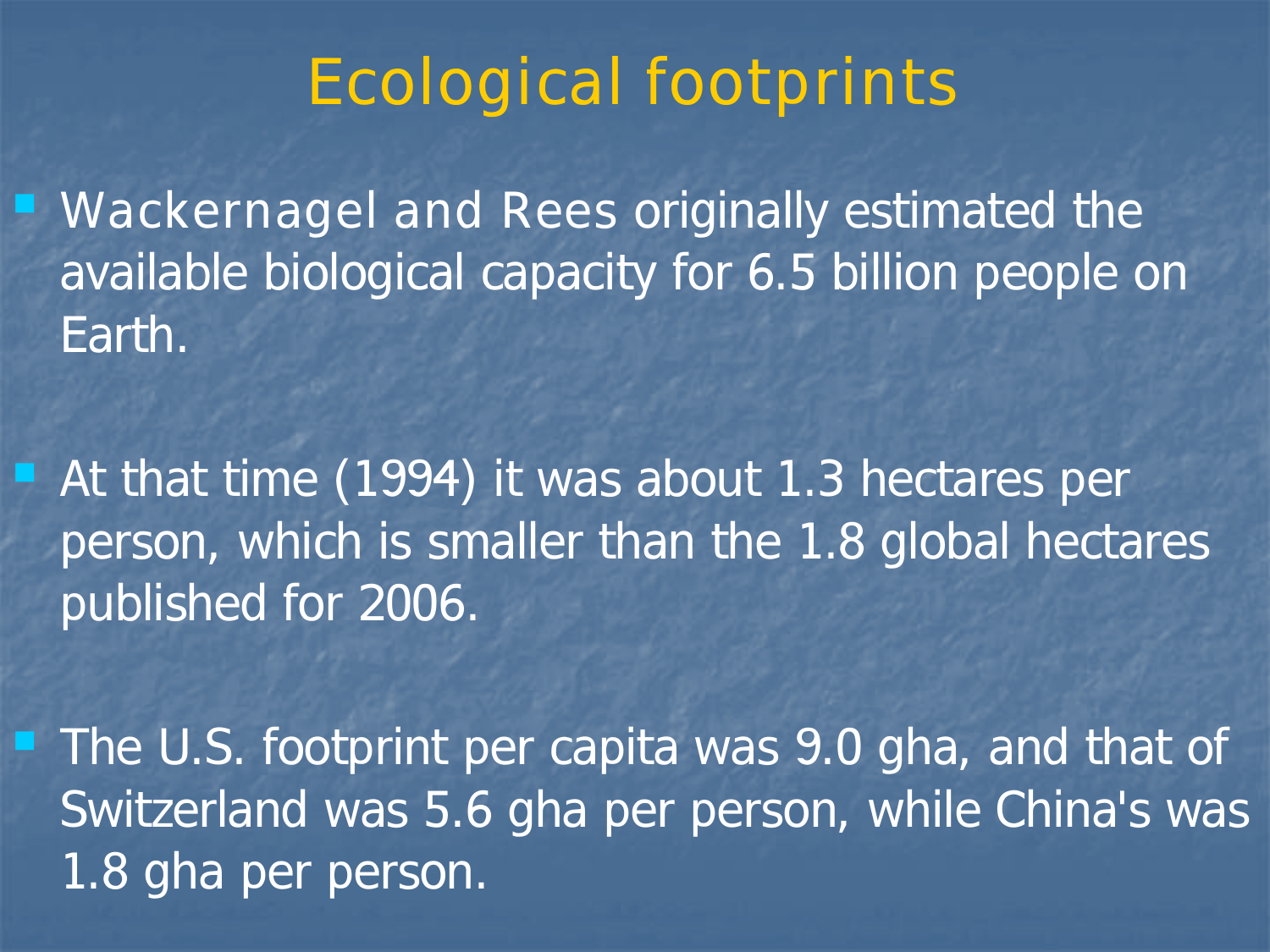

# Ecological footprints
Wackernagel and Rees originally estimated the available biological capacity for 6.5 billion people on Earth.

At that time (1994) it was about 1.3 hectares per person, which is smaller than the 1.8 global hectares published for 2006.

The U.S. footprint per capita was 9.0 gha, and that of Switzerland was 5.6 gha per person, while China's was 1.8 gha per person.